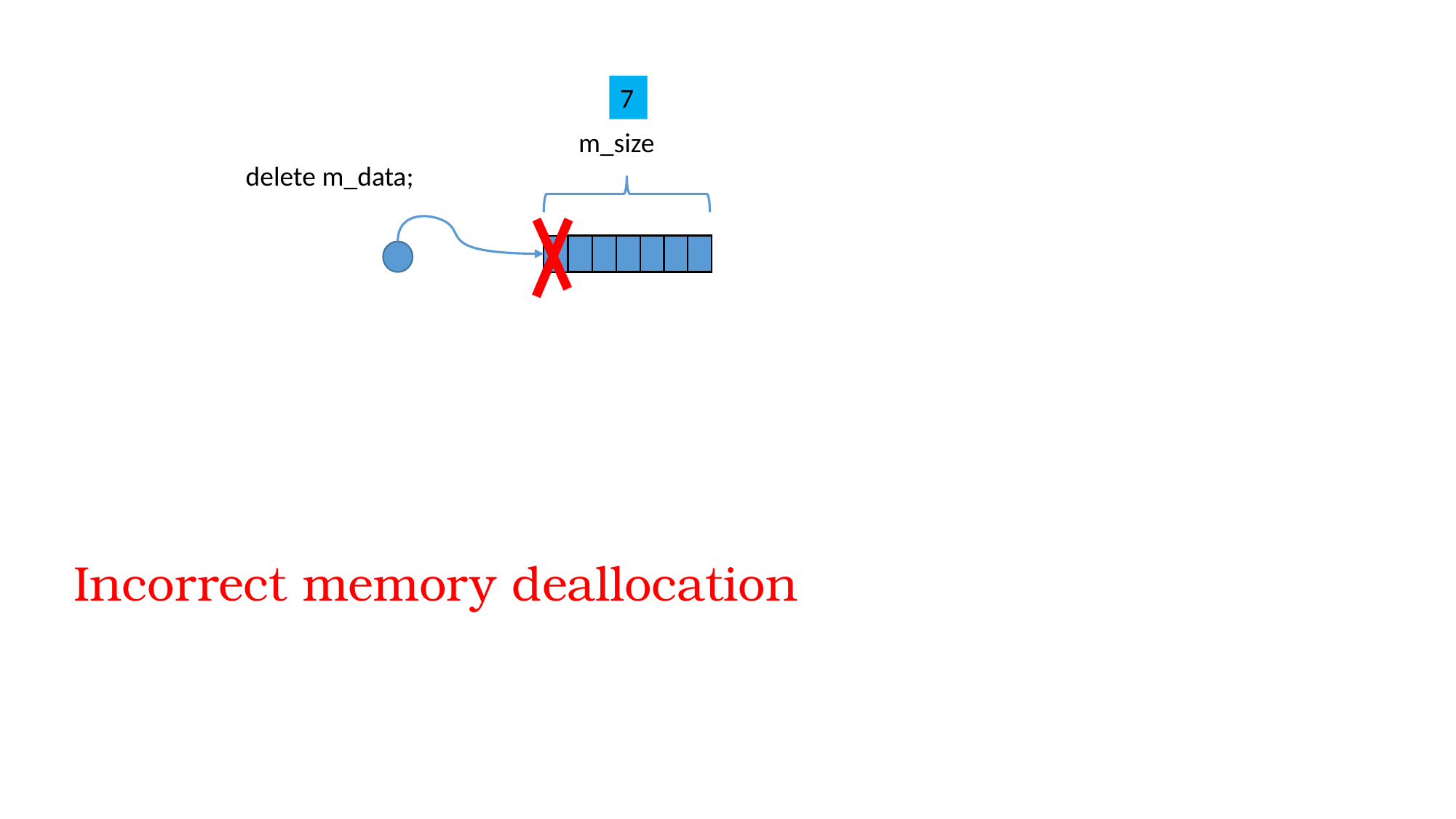

7

m_size
delete m_data;

Incorrect memory deallocation